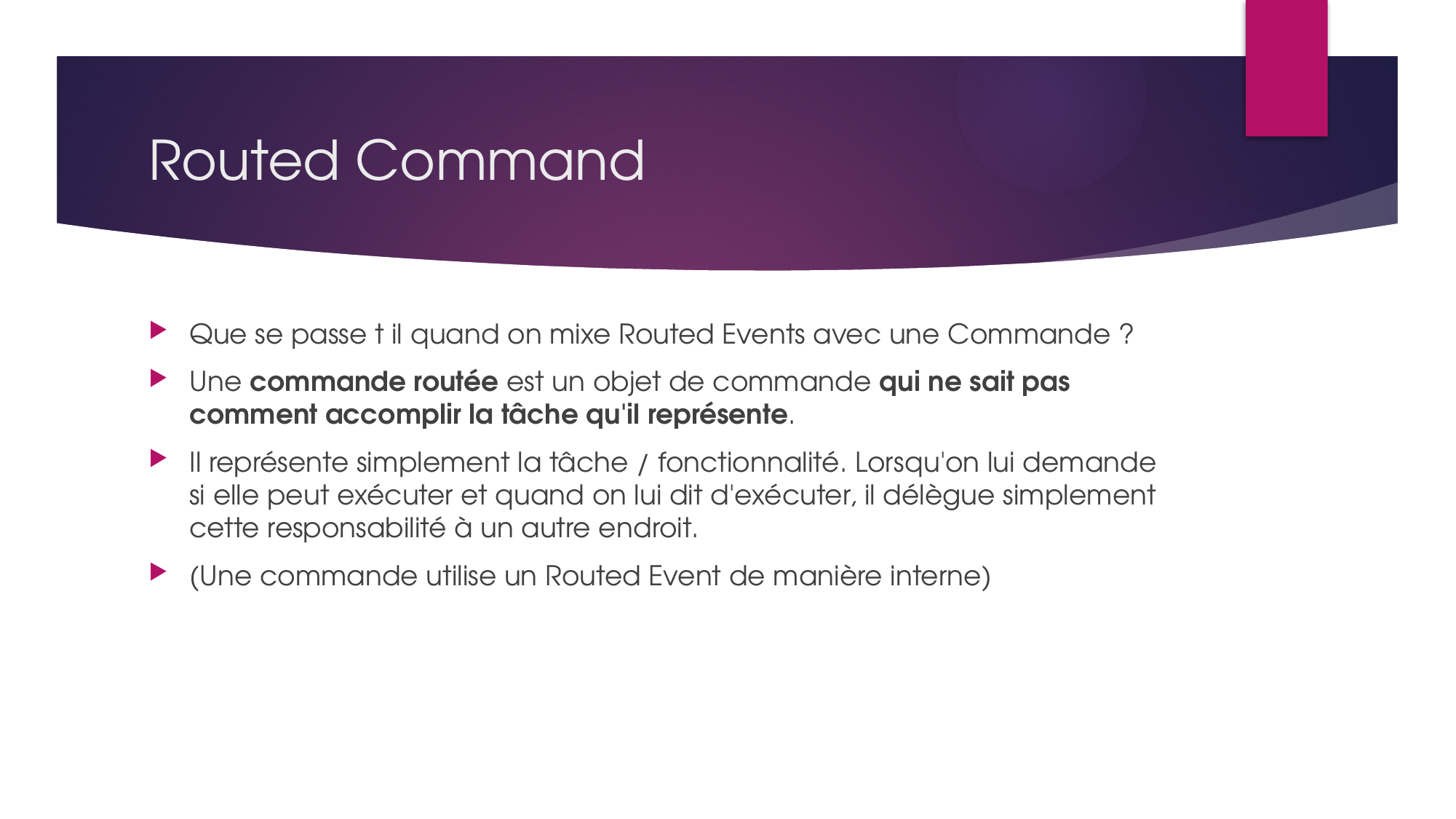

# Routed Command
Que se passe t il quand on mixe Routed Events avec une Commande ?
Une commande routée est un objet de commande qui ne sait pas comment accomplir la tâche qu'il représente.
Il représente simplement la tâche / fonctionnalité. Lorsqu'on lui demande si elle peut exécuter et quand on lui dit d'exécuter, il délègue simplement cette responsabilité à un autre endroit.
(Une commande utilise un Routed Event de manière interne)